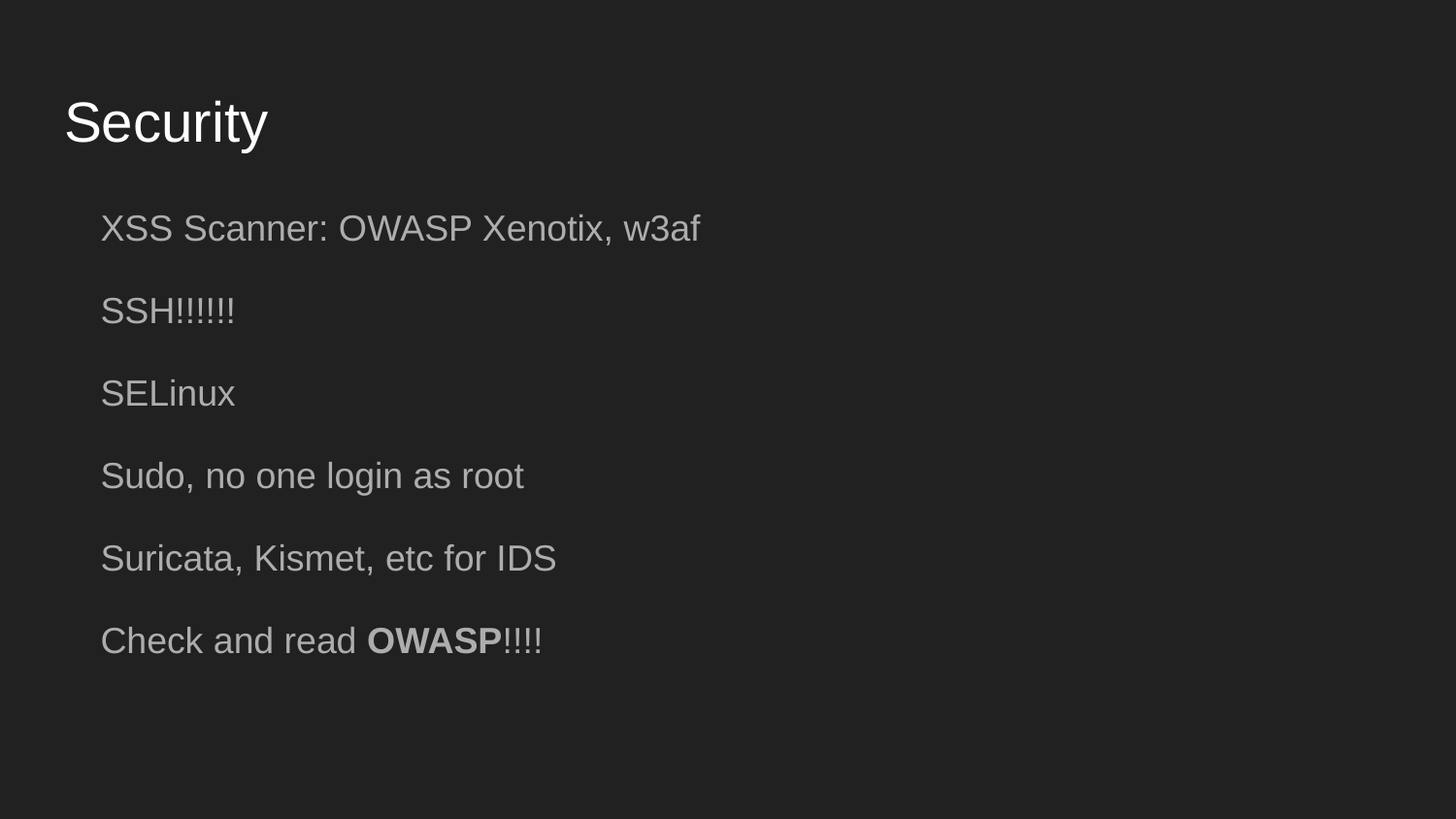

# Security
XSS Scanner: OWASP Xenotix, w3af
SSH!!!!!!
SELinux
Sudo, no one login as root
Suricata, Kismet, etc for IDS
Check and read OWASP!!!!